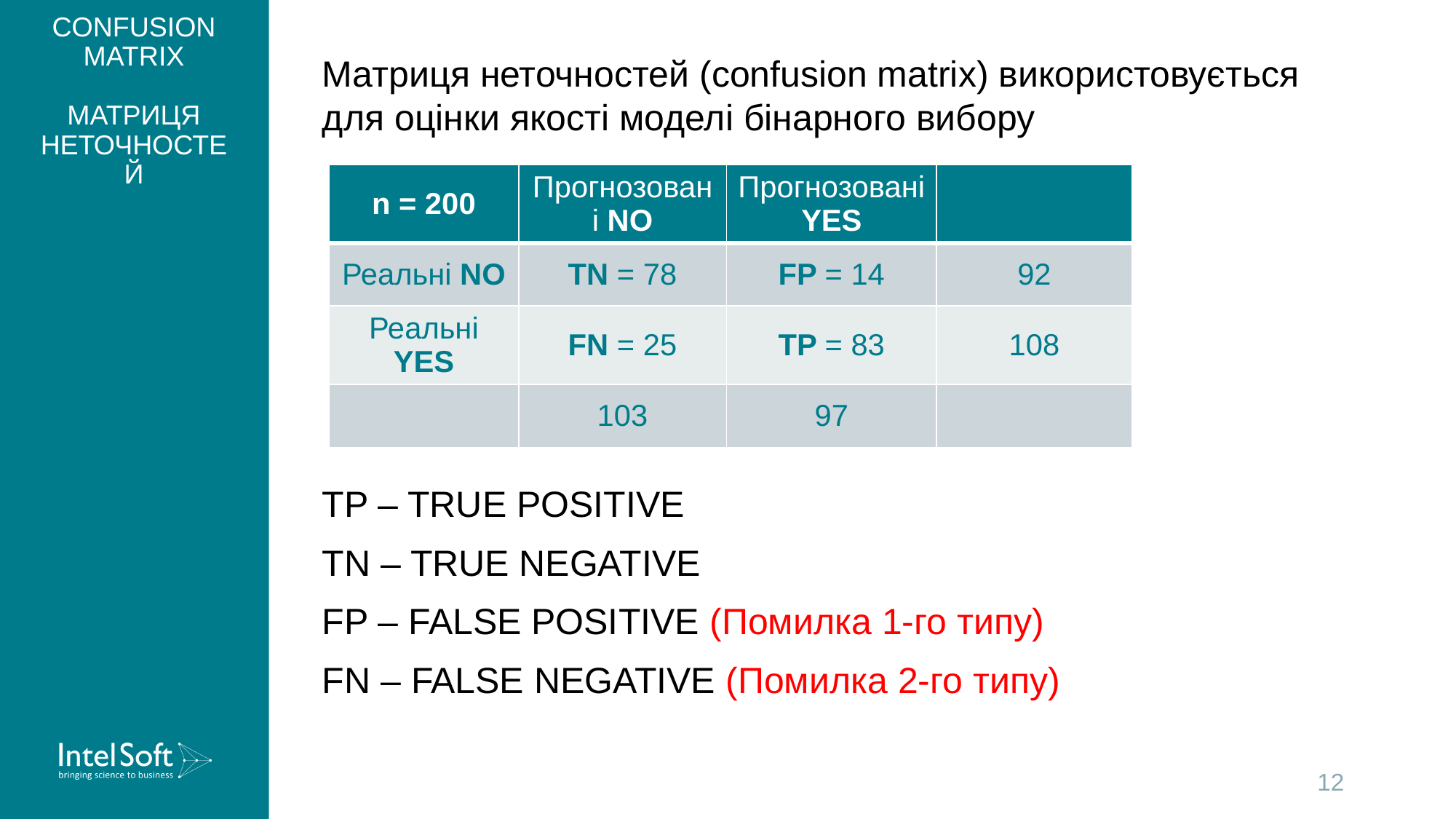

# CONFUSION MATRIX МАТРИЦЯ НЕТОЧНОСТЕЙ
Матриця неточностей (confusion matrix) використовується для оцінки якості моделі бінарного вибору
| n = 200 | Прогнозовані NO | Прогнозовані YES |  |
| --- | --- | --- | --- |
| Реальні NO | TN = 78 | FP = 14 | 92 |
| Реальні YES | FN = 25 | TP = 83 | 108 |
|  | 103 | 97 |  |
TP – TRUE POSITIVE
TN – TRUE NEGATIVE
FP – FALSE POSITIVE (Помилка 1-го типу)
FN – FALSE NEGATIVE (Помилка 2-го типу)

12